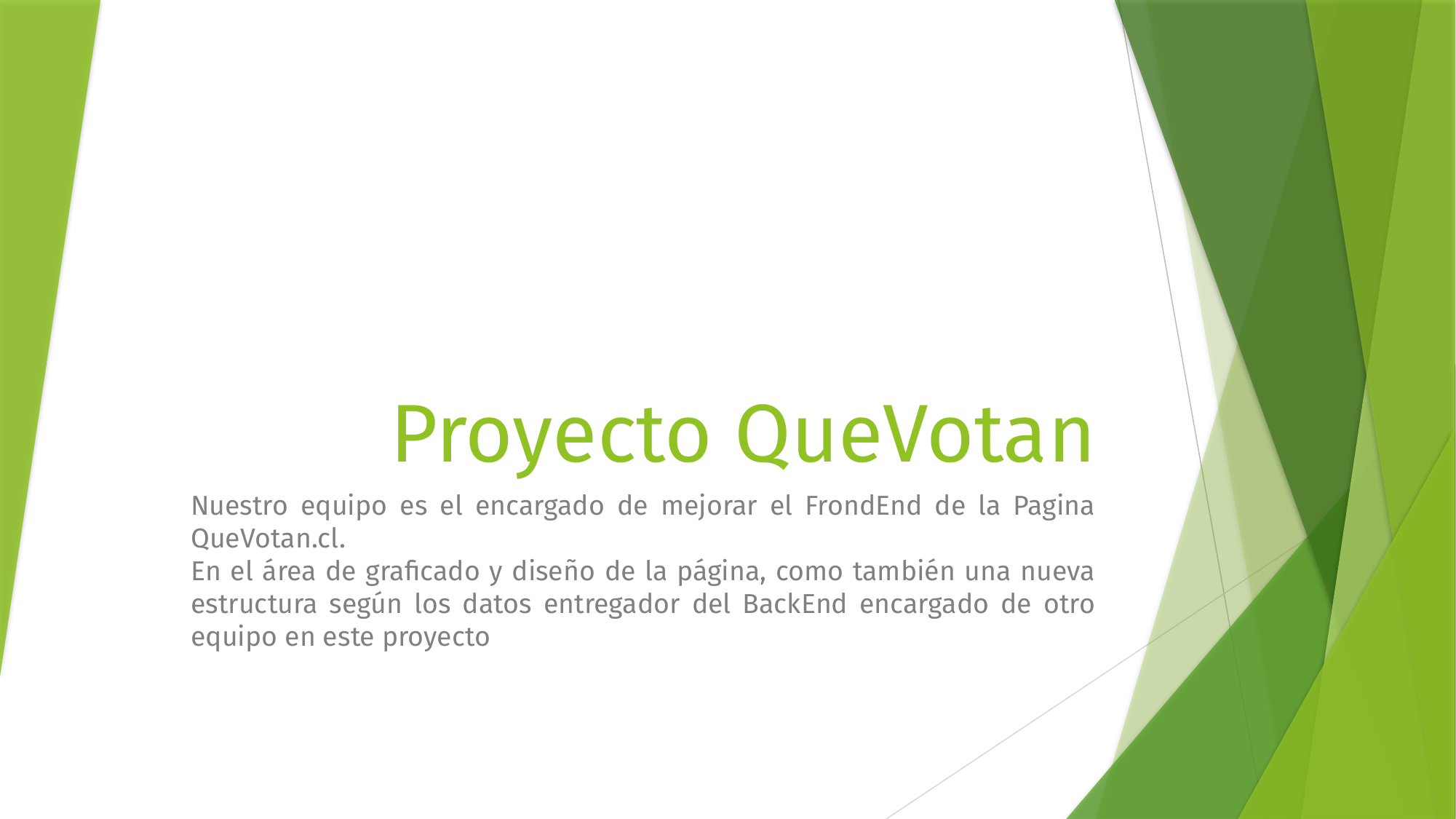

# Proyecto QueVotan
Nuestro equipo es el encargado de mejorar el FrondEnd de la Pagina QueVotan.cl.
En el área de graficado y diseño de la página, como también una nueva estructura según los datos entregador del BackEnd encargado de otro equipo en este proyecto